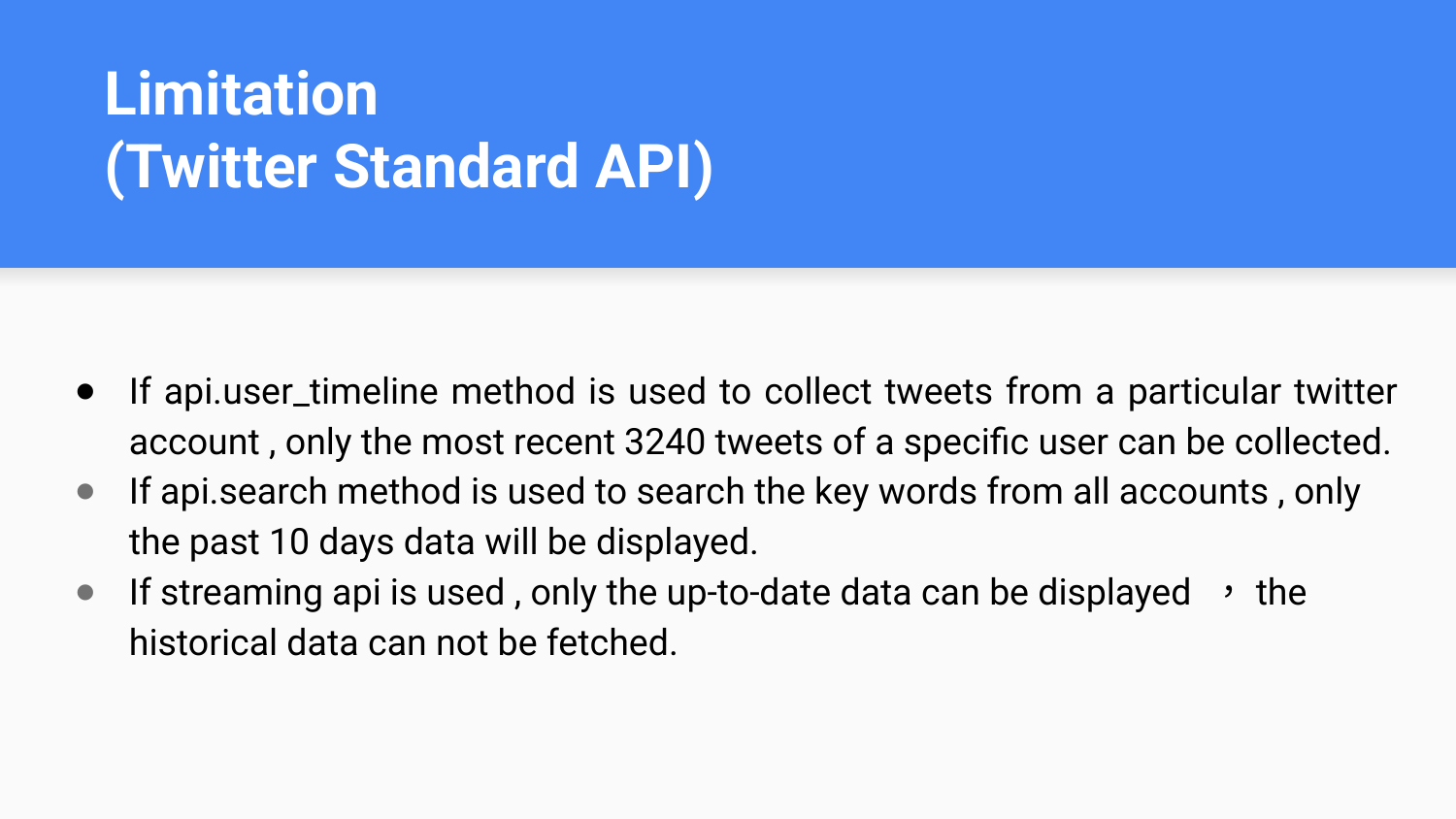

# Limitation (Twitter Standard API)
If api.user_timeline method is used to collect tweets from a particular twitter account , only the most recent 3240 tweets of a specific user can be collected.
If api.search method is used to search the key words from all accounts , only the past 10 days data will be displayed.
If streaming api is used , only the up-to-date data can be displayed ，the historical data can not be fetched.